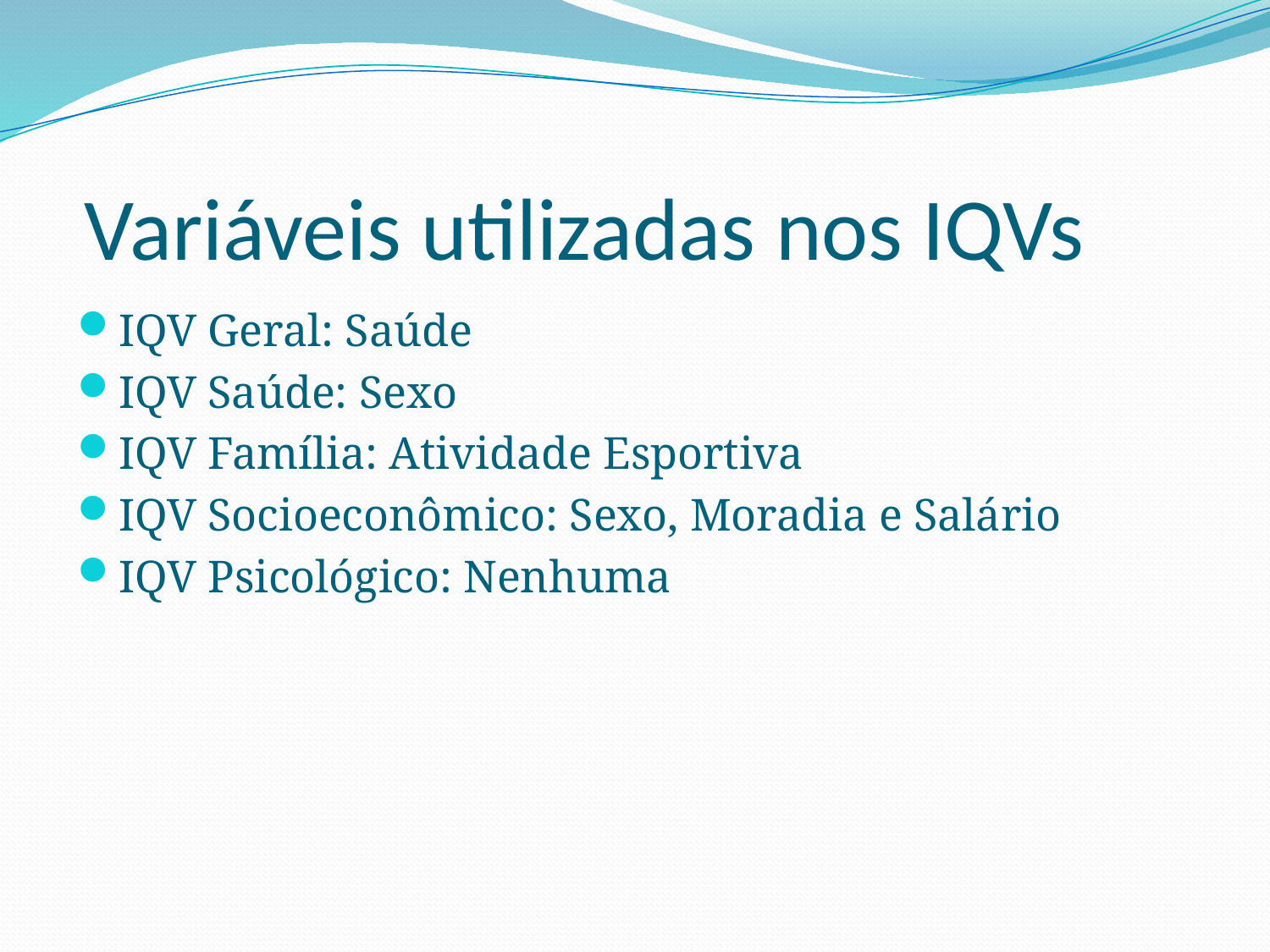

Variáveis utilizadas nos IQVs
IQV Geral: Saúde
IQV Saúde: Sexo
IQV Família: Atividade Esportiva
IQV Socioeconômico: Sexo, Moradia e Salário
IQV Psicológico: Nenhuma